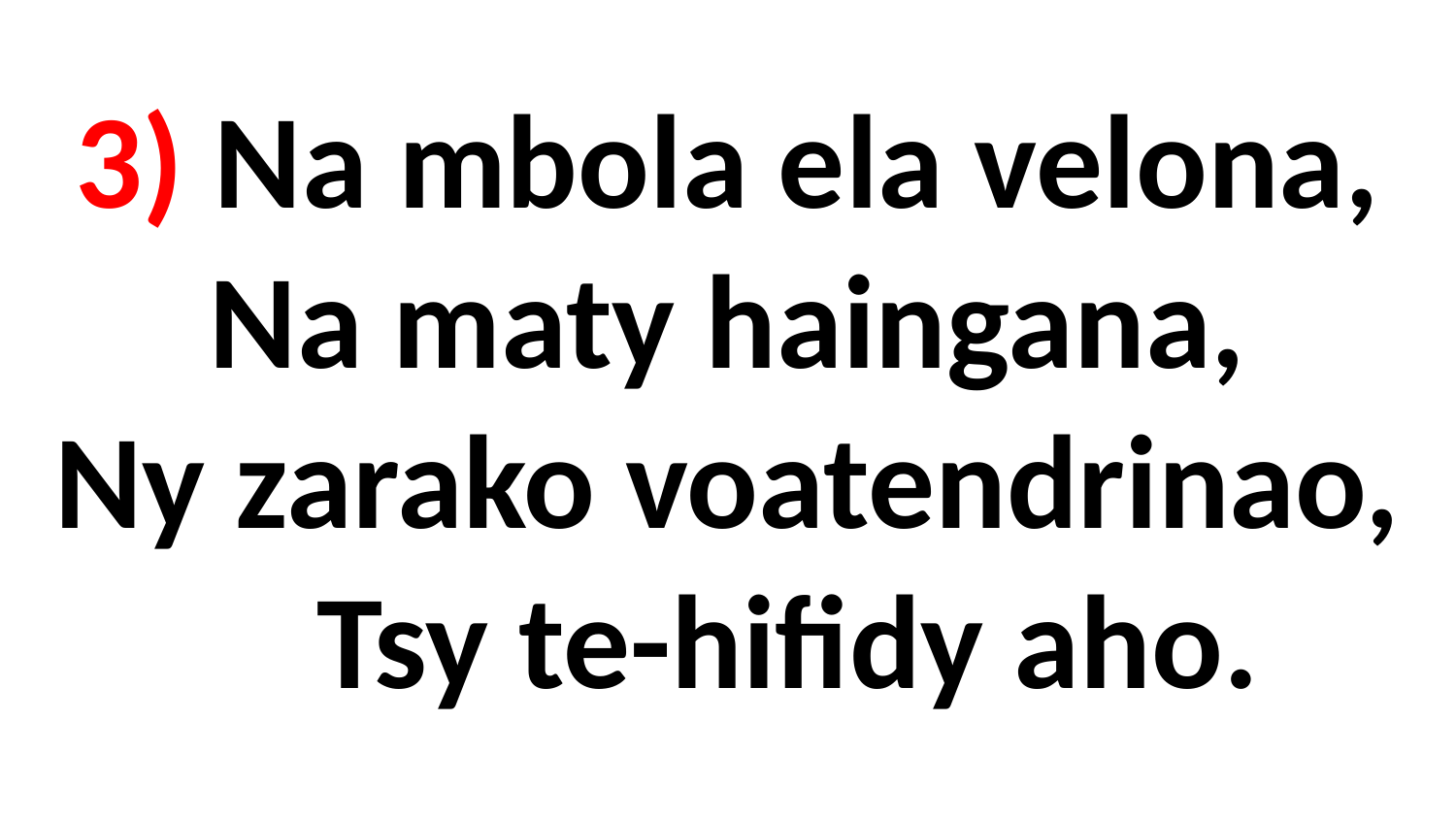

# 3) Na mbola ela velona, Na maty haingana, Ny zarako voatendrinao, Tsy te-hifidy aho.